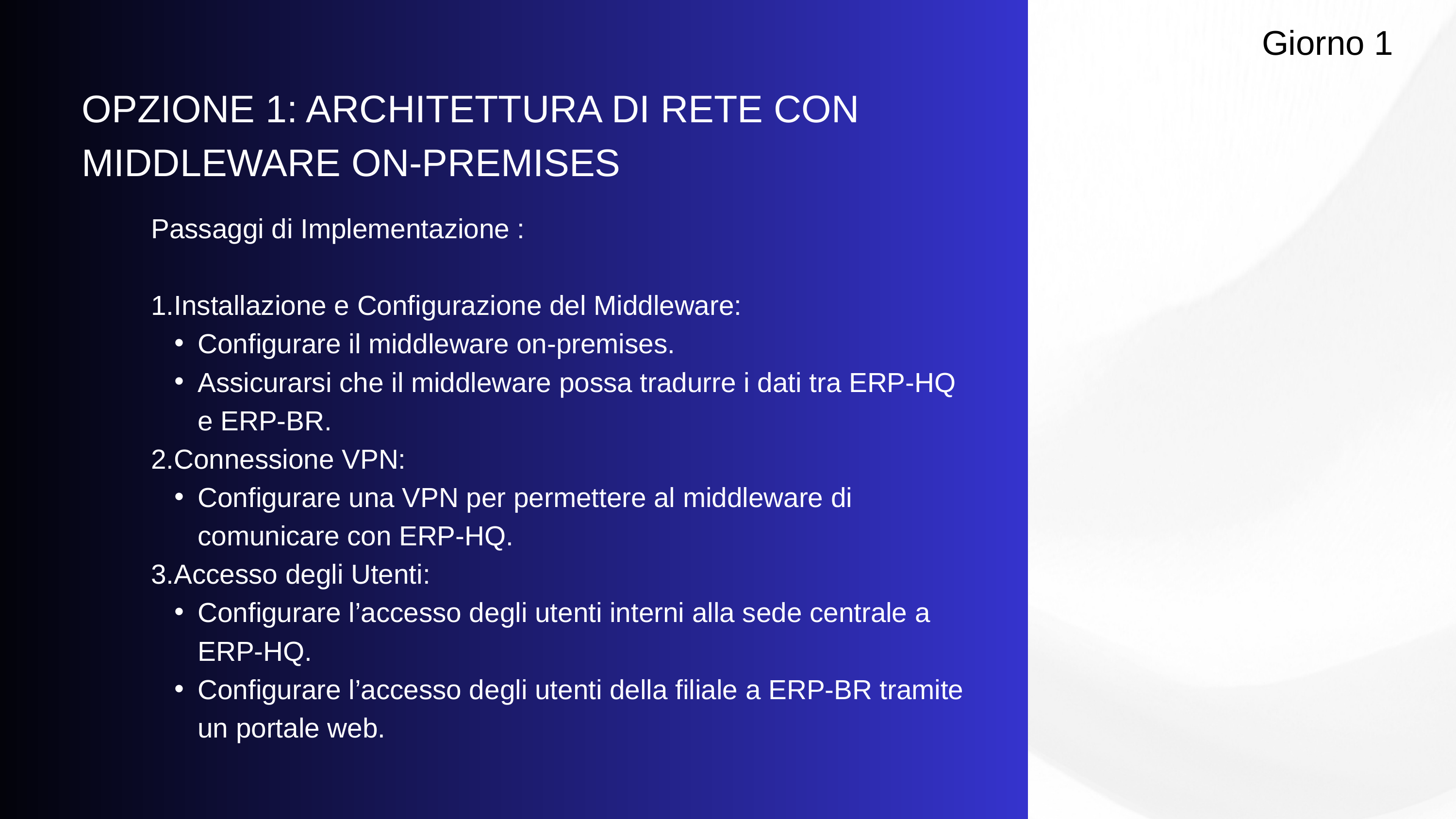

Giorno 1
OPZIONE 1: ARCHITETTURA DI RETE CON MIDDLEWARE ON-PREMISES
Passaggi di Implementazione :

1.Installazione e Configurazione del Middleware:
Configurare il middleware on-premises.
Assicurarsi che il middleware possa tradurre i dati tra ERP-HQ e ERP-BR.
2.Connessione VPN:
Configurare una VPN per permettere al middleware di comunicare con ERP-HQ.
3.Accesso degli Utenti:
Configurare l’accesso degli utenti interni alla sede centrale a ERP-HQ.
Configurare l’accesso degli utenti della filiale a ERP-BR tramite un portale web.